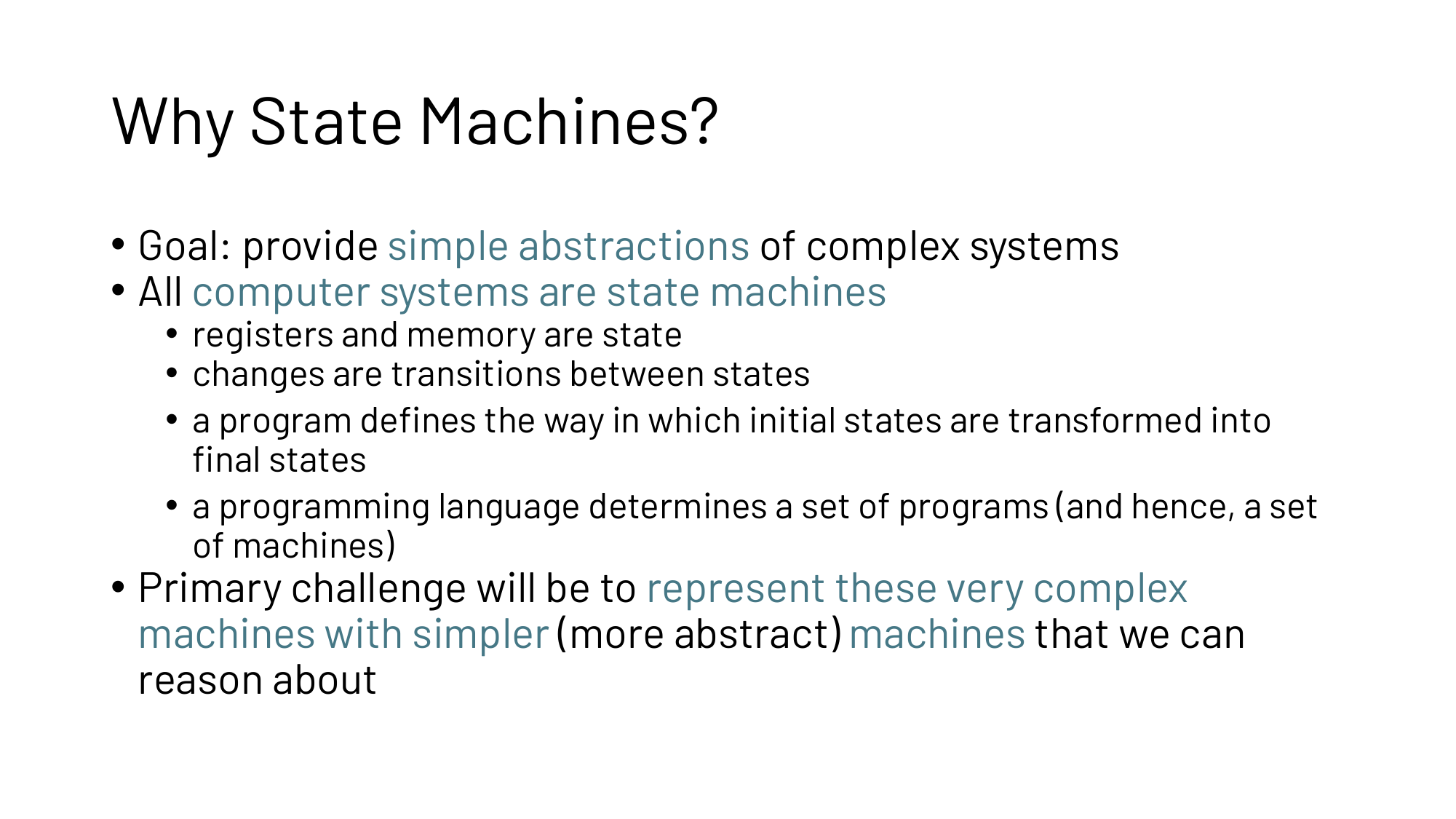

# Why State Machines?
Goal: provide simple abstractions of complex systems
All computer systems are state machines
registers and memory are state
changes are transitions between states
a program defines the way in which initial states are transformed into final states
a programming language determines a set of programs (and hence, a set of machines)
Primary challenge will be to represent these very complex machines with simpler (more abstract) machines that we can reason about